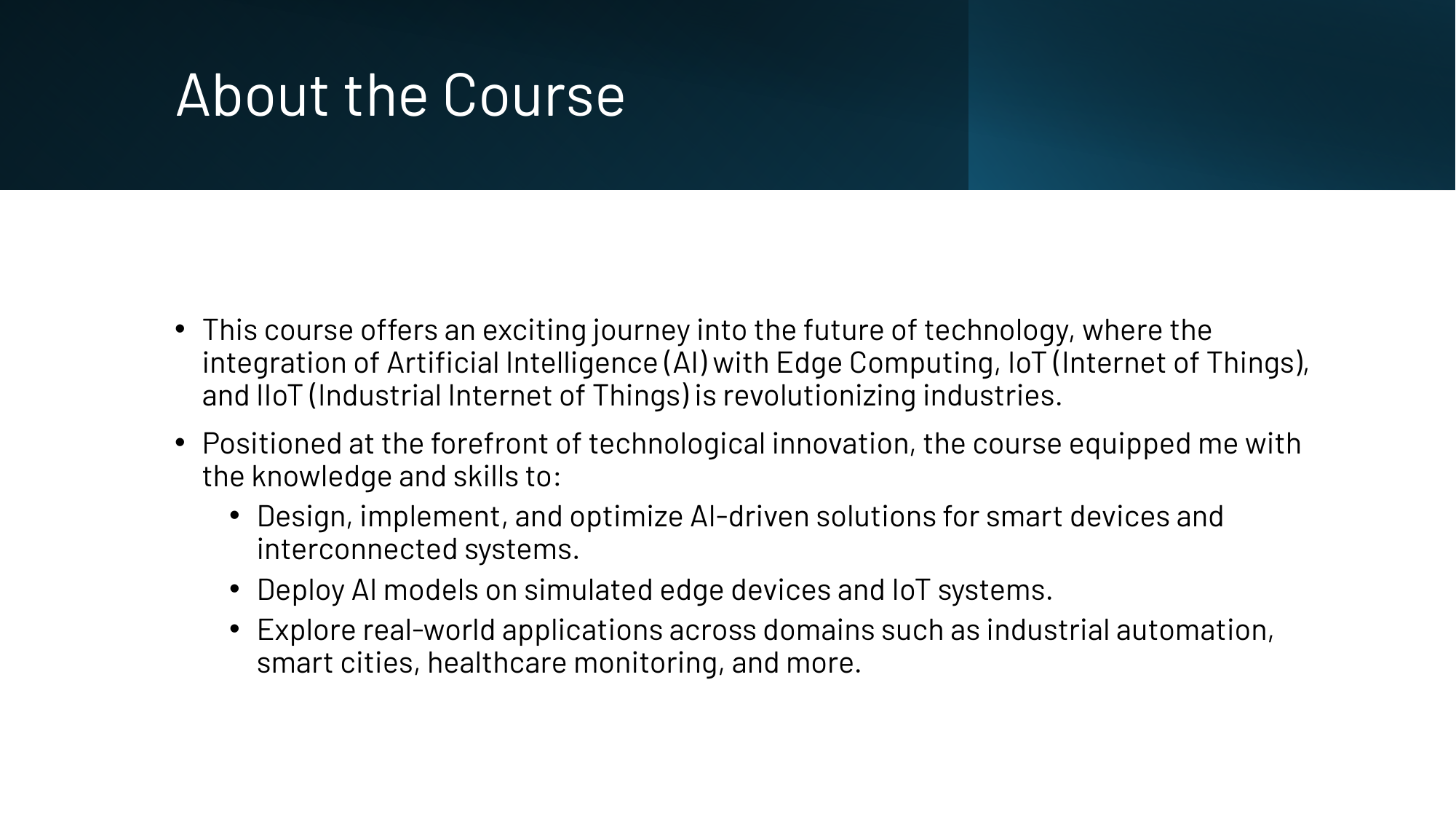

# About the Course
This course offers an exciting journey into the future of technology, where the integration of Artificial Intelligence (AI) with Edge Computing, IoT (Internet of Things), and IIoT (Industrial Internet of Things) is revolutionizing industries.
Positioned at the forefront of technological innovation, the course equipped me with the knowledge and skills to:
Design, implement, and optimize AI-driven solutions for smart devices and interconnected systems.
Deploy AI models on simulated edge devices and IoT systems.
Explore real-world applications across domains such as industrial automation, smart cities, healthcare monitoring, and more.